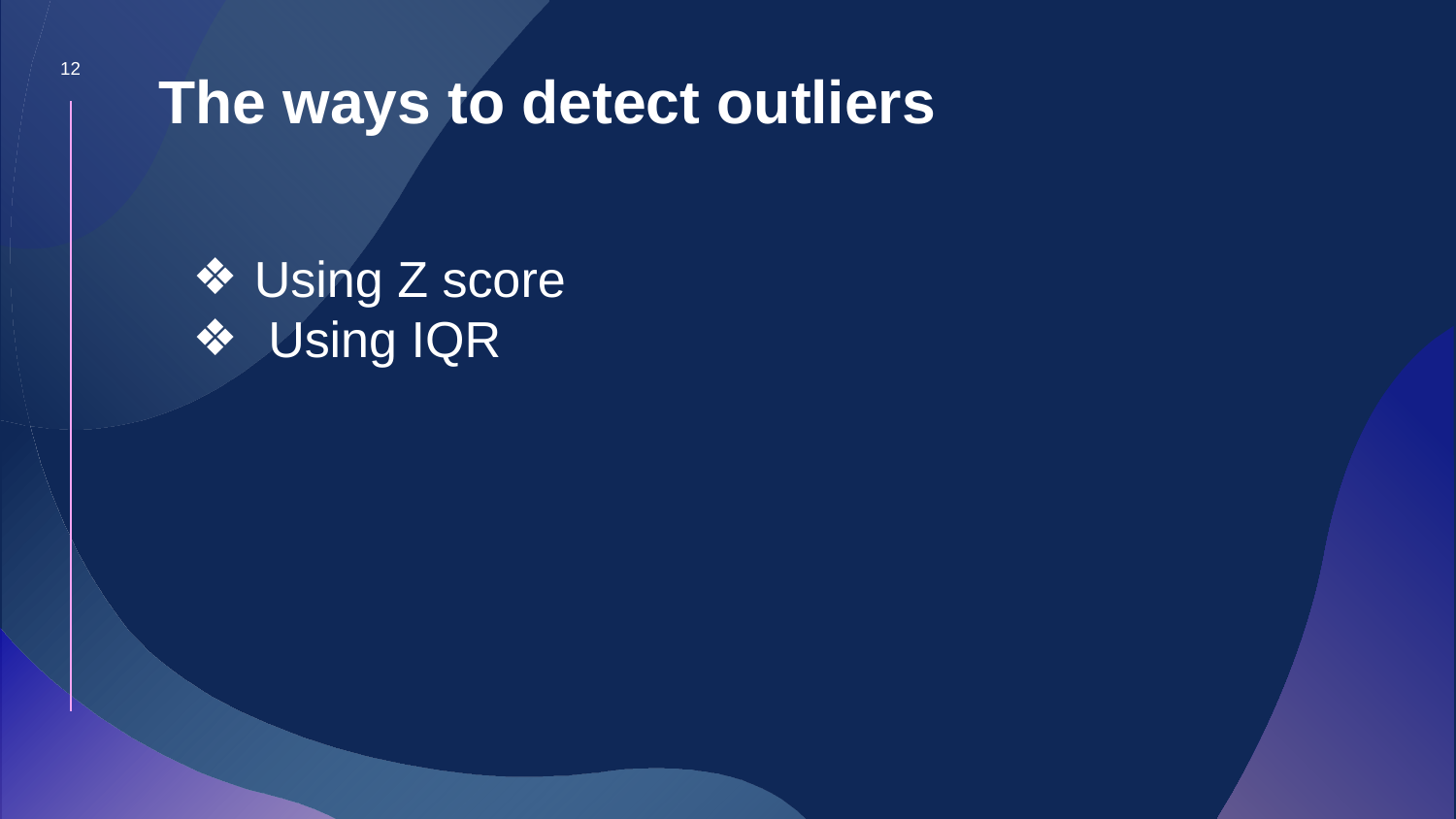

# The ways to detect outliers
12
Using Z score
 Using IQR